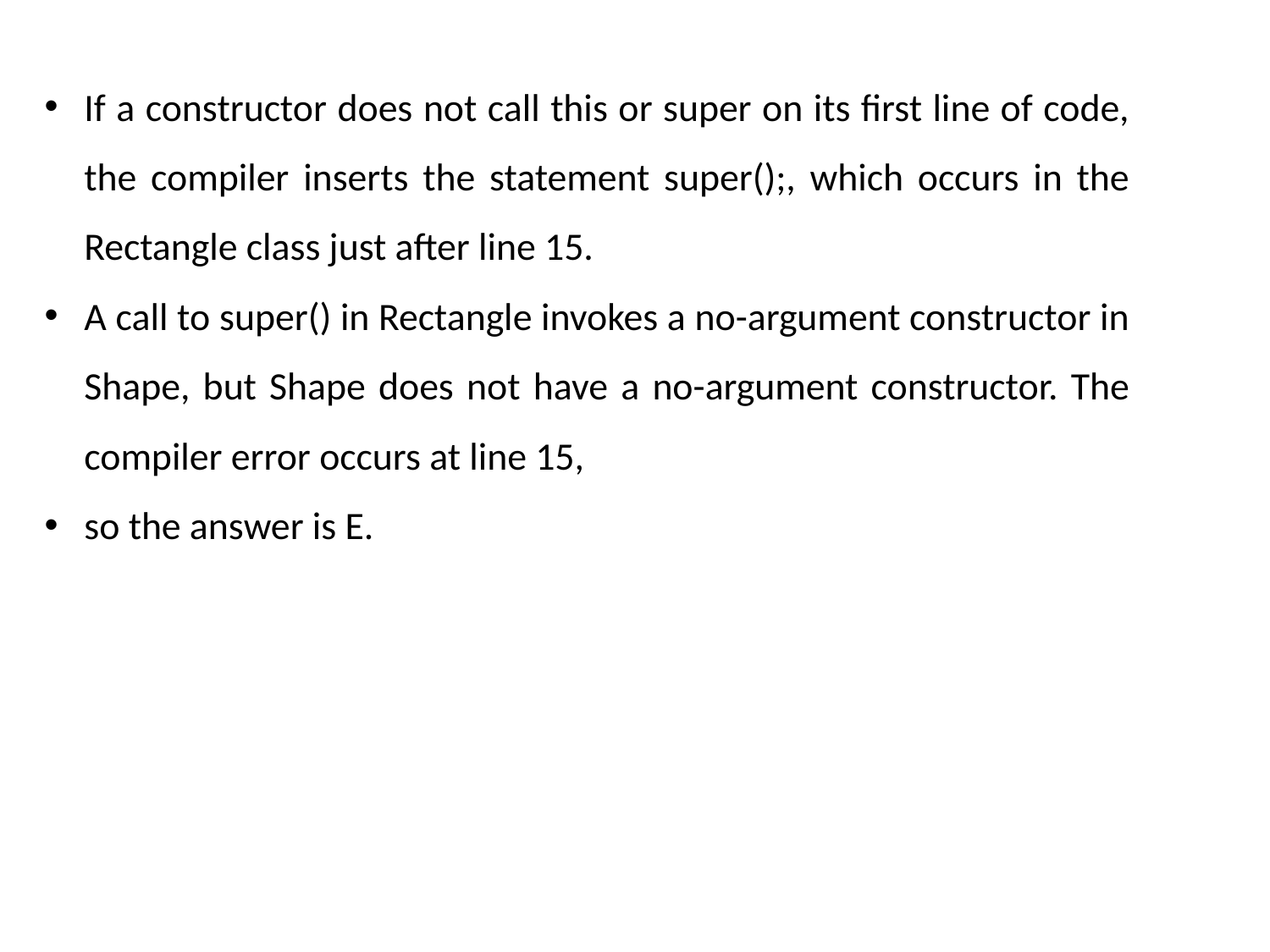

If a constructor does not call this or super on its first line of code, the compiler inserts the statement super();, which occurs in the Rectangle class just after line 15.
A call to super() in Rectangle invokes a no-argument constructor in Shape, but Shape does not have a no-argument constructor. The compiler error occurs at line 15,
so the answer is E.